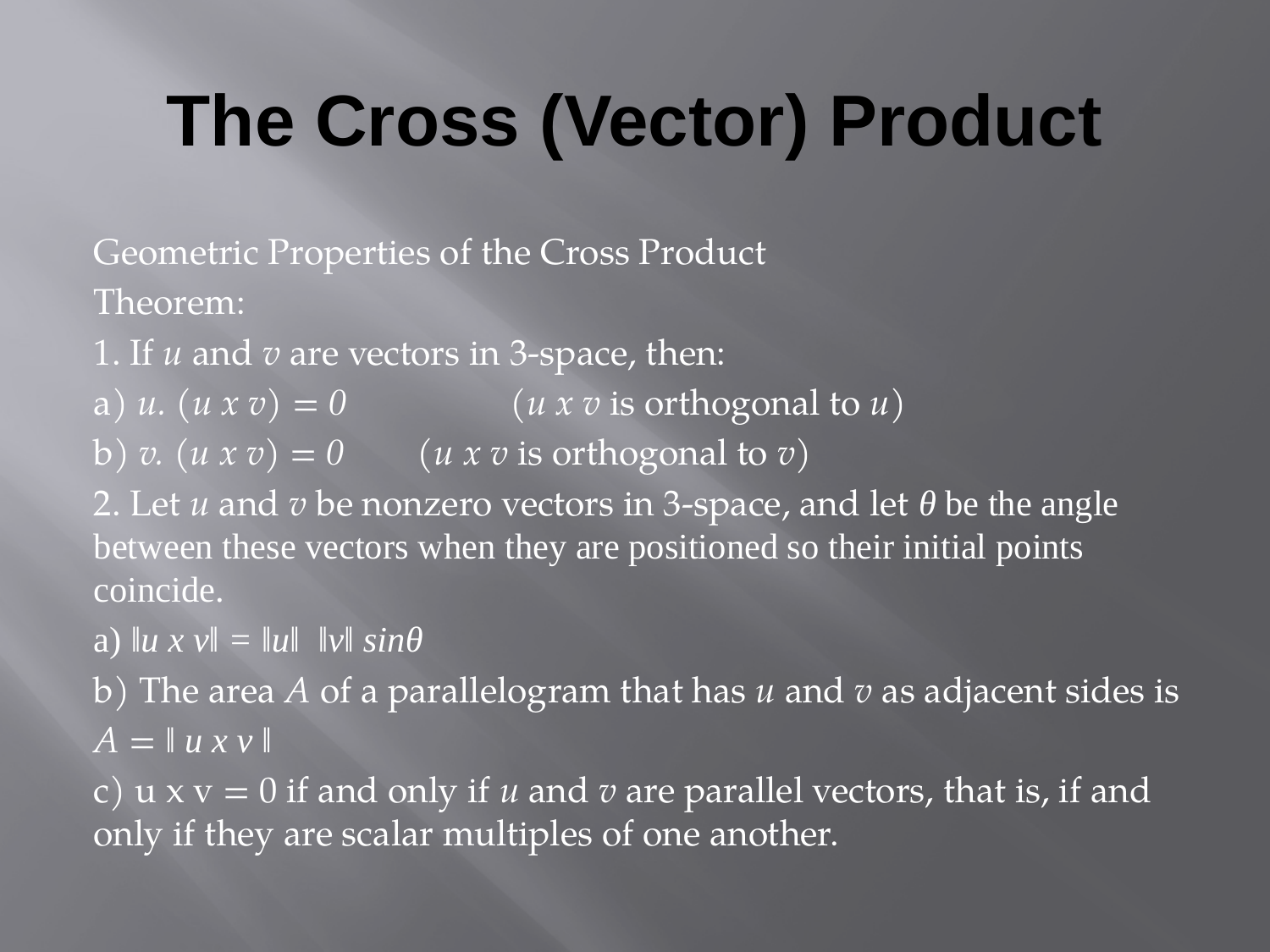

# The Cross (Vector) Product
Geometric Properties of the Cross Product
Theorem:
1. If u and v are vectors in 3-space, then:
a) u. (u x v) = 0       	     (u x v is orthogonal to u)
b) v. (u x v) = 0	     (u x v is orthogonal to v)
2. Let u and v be nonzero vectors in 3-space, and let θ be the angle between these vectors when they are positioned so their initial points coincide.
a) ǁu x vǁ = ǁuǁ  ǁvǁ sinθ
b) The area A of a parallelogram that has u and v as adjacent sides is
		A = ǁ u x v ǁ
c) u x v = 0 if and only if u and v are parallel vectors, that is, if and only if they are scalar multiples of one another.